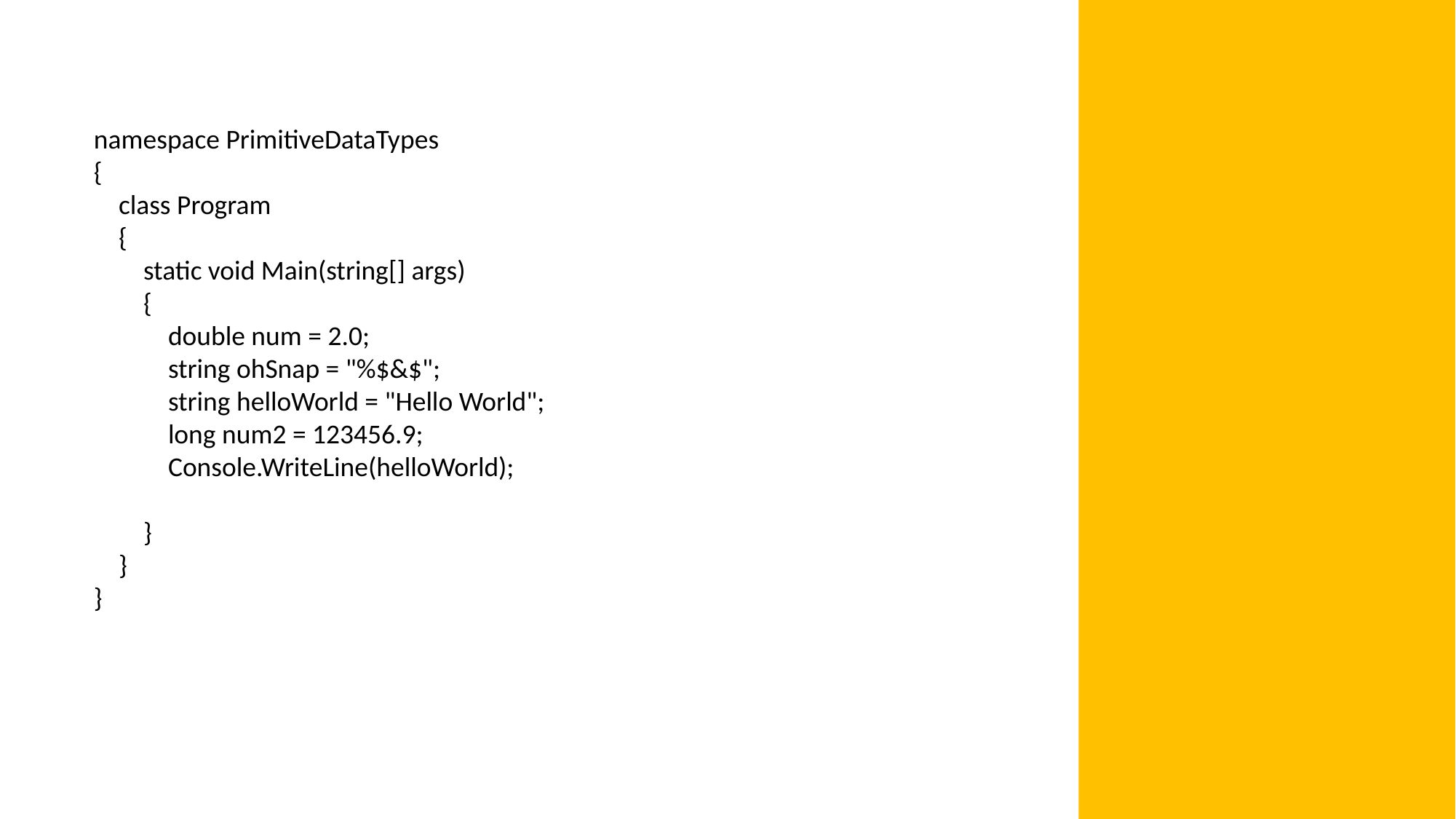

namespace PrimitiveDataTypes
{
    class Program
    {
        static void Main(string[] args)
        {
            double num = 2.0;
            string ohSnap = "%$&$";
            string helloWorld = "Hello World";
            long num2 = 123456.9;
            Console.WriteLine(helloWorld);

        }
    }
}